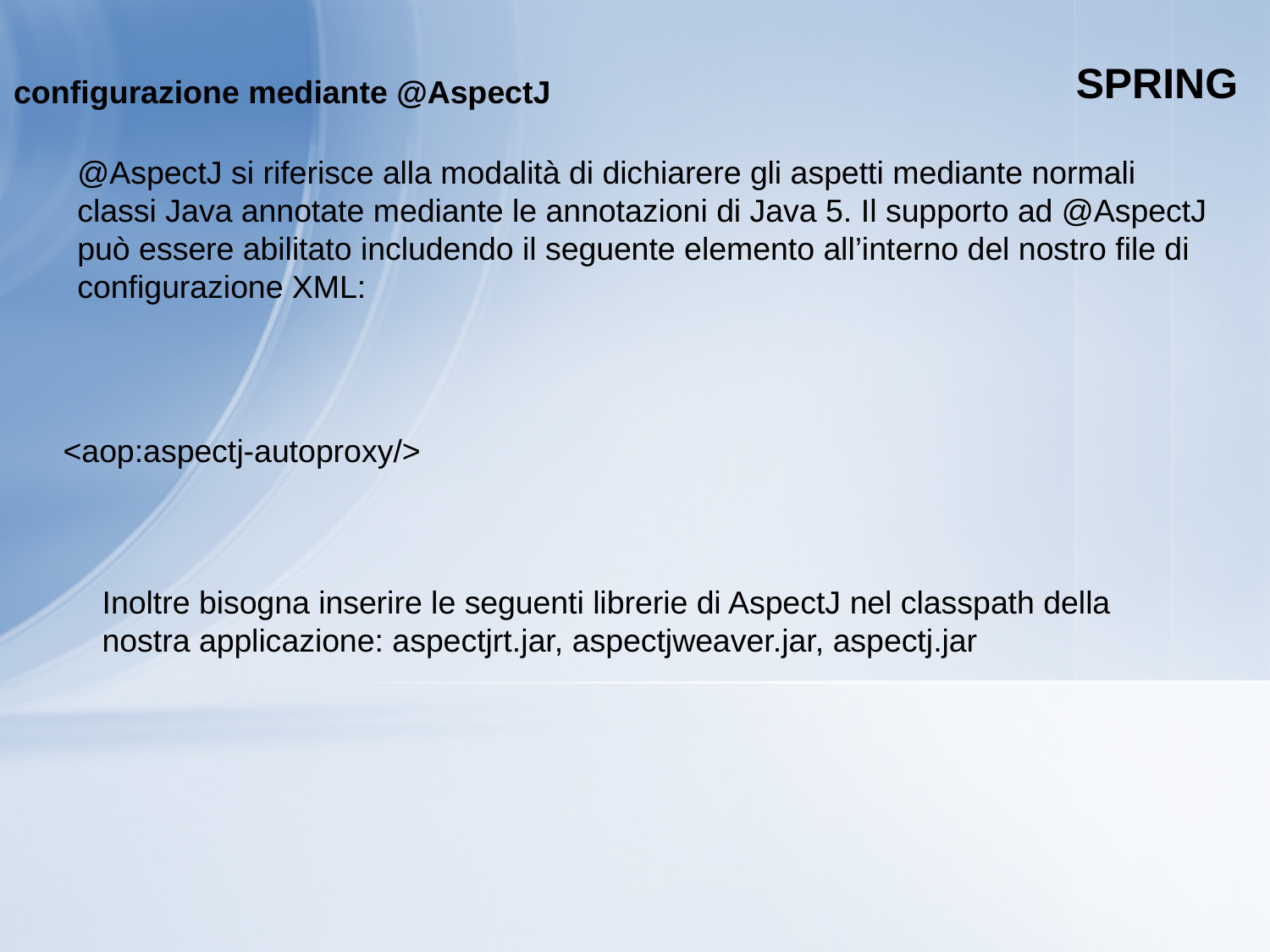

SPRING
configurazione mediante @AspectJ
@AspectJ si riferisce alla modalità di dichiarere gli aspetti mediante normali classi Java annotate mediante le annotazioni di Java 5. Il supporto ad @AspectJ  può essere abilitato includendo il seguente elemento all’interno del nostro file di configurazione XML:
<aop:aspectj-autoproxy/>
Inoltre bisogna inserire le seguenti librerie di AspectJ nel classpath della nostra applicazione: aspectjrt.jar, aspectjweaver.jar, aspectj.jar